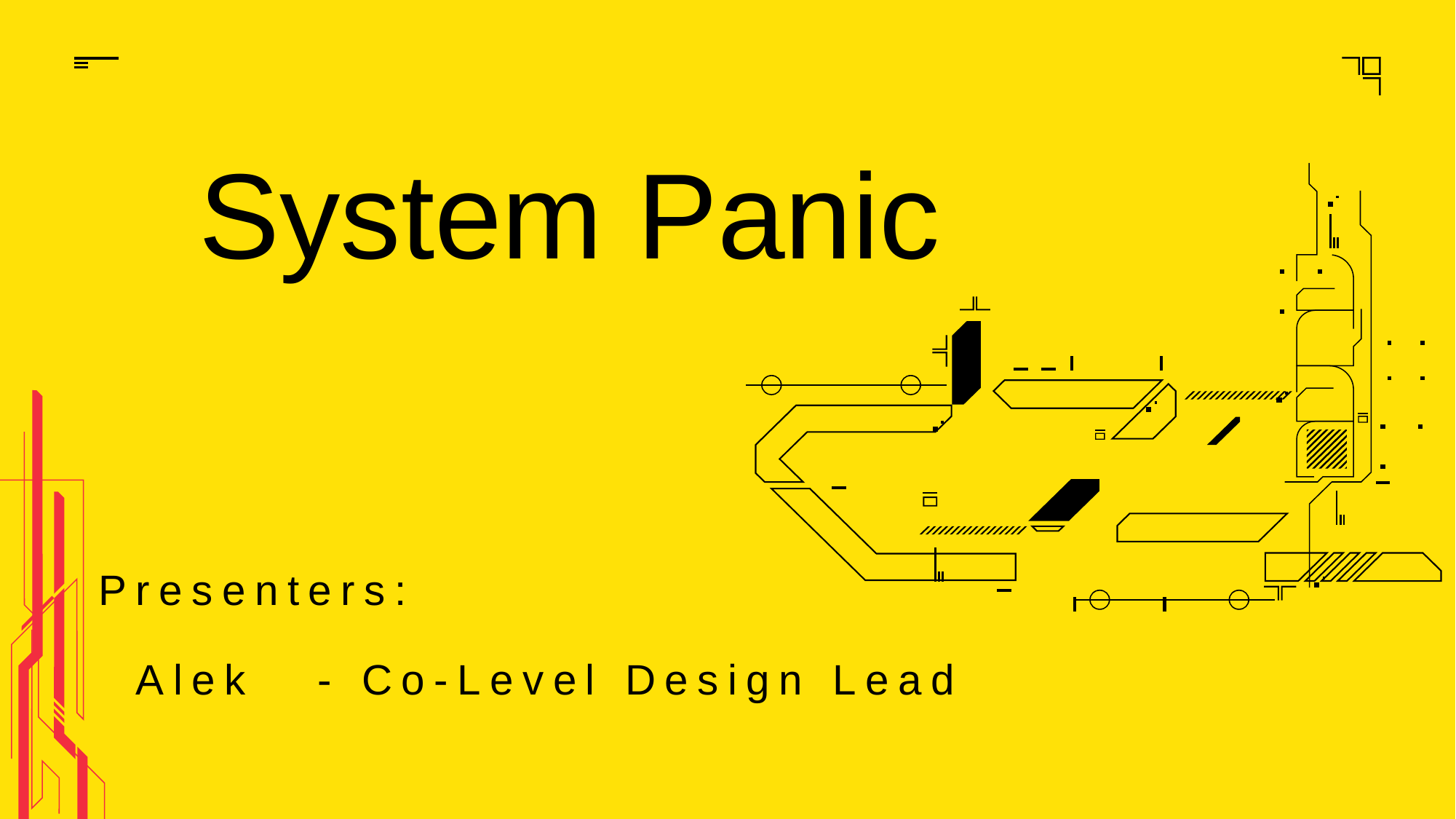

System Panic

Presenters:
Alek   - Co-Level Design Lead